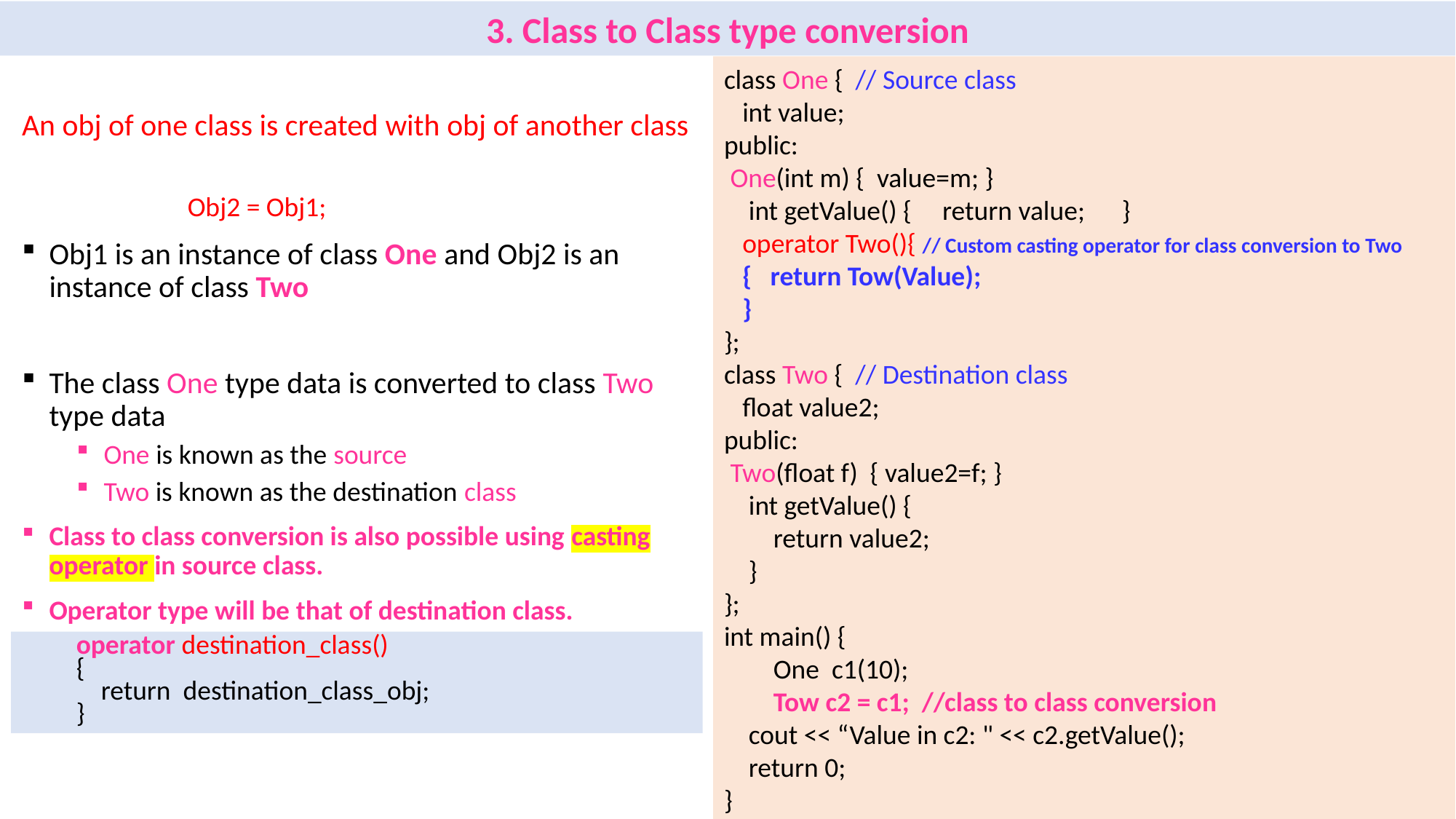

3. Class to Class type conversion

An obj of one class is created with obj of another class
                        Obj2 = Obj1;
Obj1 is an instance of class One and Obj2 is an instance of class Two

The class One type data is converted to class Two type data
One is known as the source
Two is known as the destination class
Class to class conversion is also possible using casting operator in source class.
Operator type will be that of destination class.

class One {  // Source class
   int value;
public:
 One(int m) {  value=m; }
    int getValue() {     return value;      }
   operator Two(){ // Custom casting operator for class conversion to Two
   {   return Tow(Value);
   }
};
class Two {  // Destination class
   float value2;
public:
 Two(float f)  { value2=f; }
    int getValue() {
        return value2;
    }
};
int main() {
        One  c1(10);
        Tow c2 = c1;  //class to class conversion
    cout << “Value in c2: " << c2.getValue();
    return 0;
}
operator destination_class()
{
    return  destination_class_obj;
}